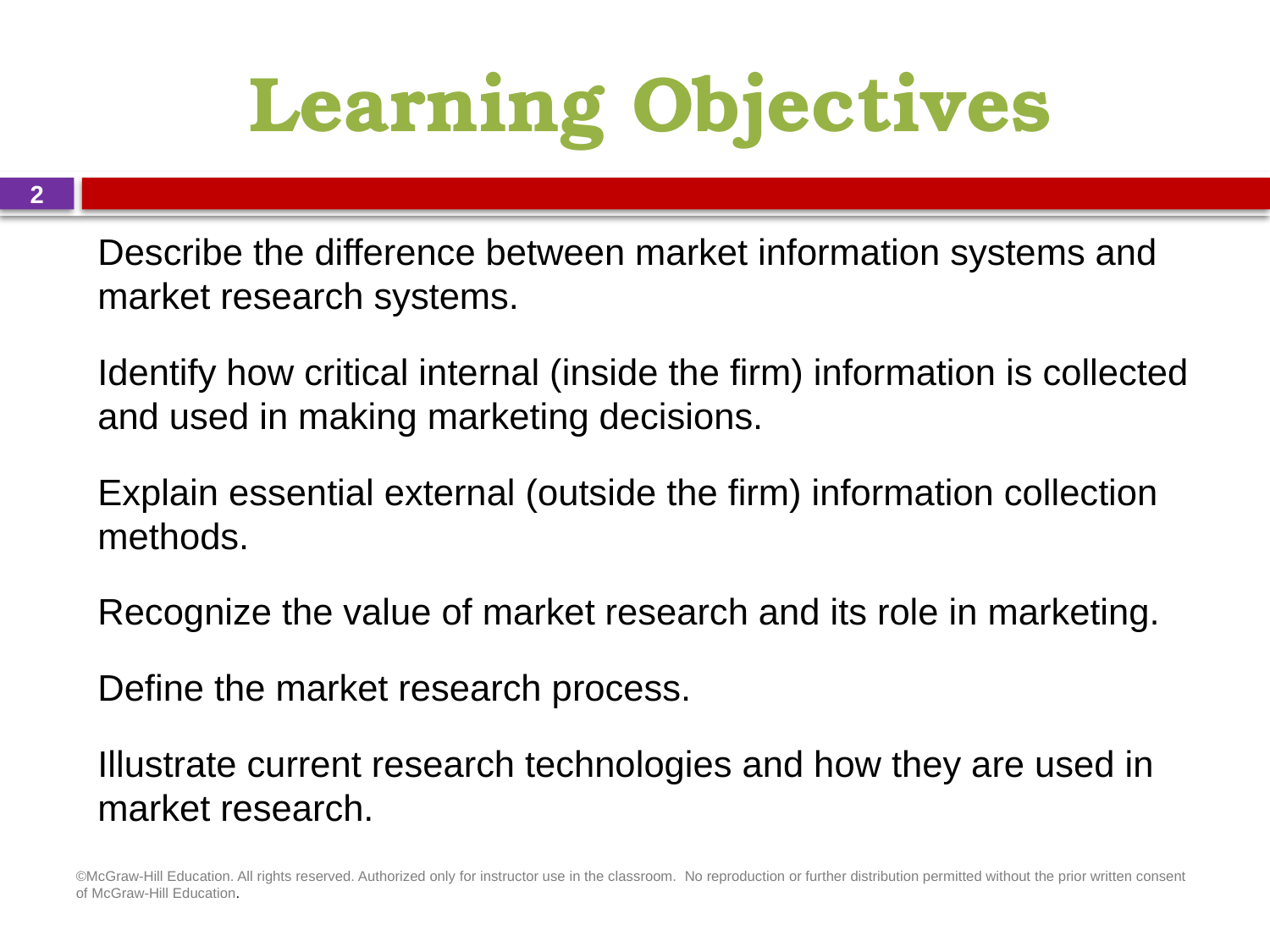

# Learning Objectives
2
Describe the difference between market information systems and market research systems.
Identify how critical internal (inside the firm) information is collected and used in making marketing decisions.
Explain essential external (outside the firm) information collection methods.
Recognize the value of market research and its role in marketing.
Define the market research process.
Illustrate current research technologies and how they are used in market research.
©McGraw-Hill Education. All rights reserved. Authorized only for instructor use in the classroom.  No reproduction or further distribution permitted without the prior written consent of McGraw-Hill Education.